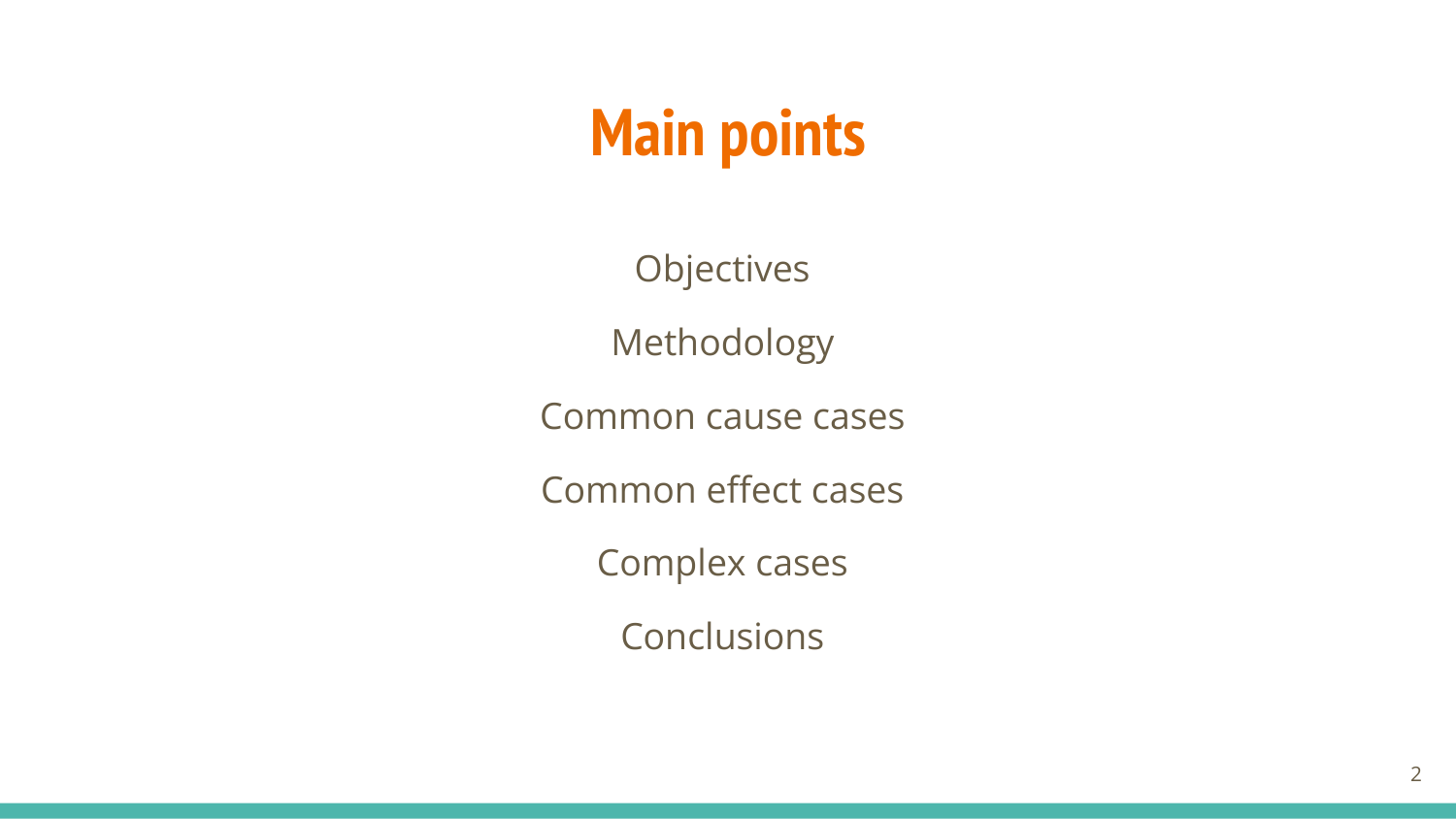

# Main points
Objectives
Methodology
Common cause cases
Common effect cases
Complex cases
Conclusions
2